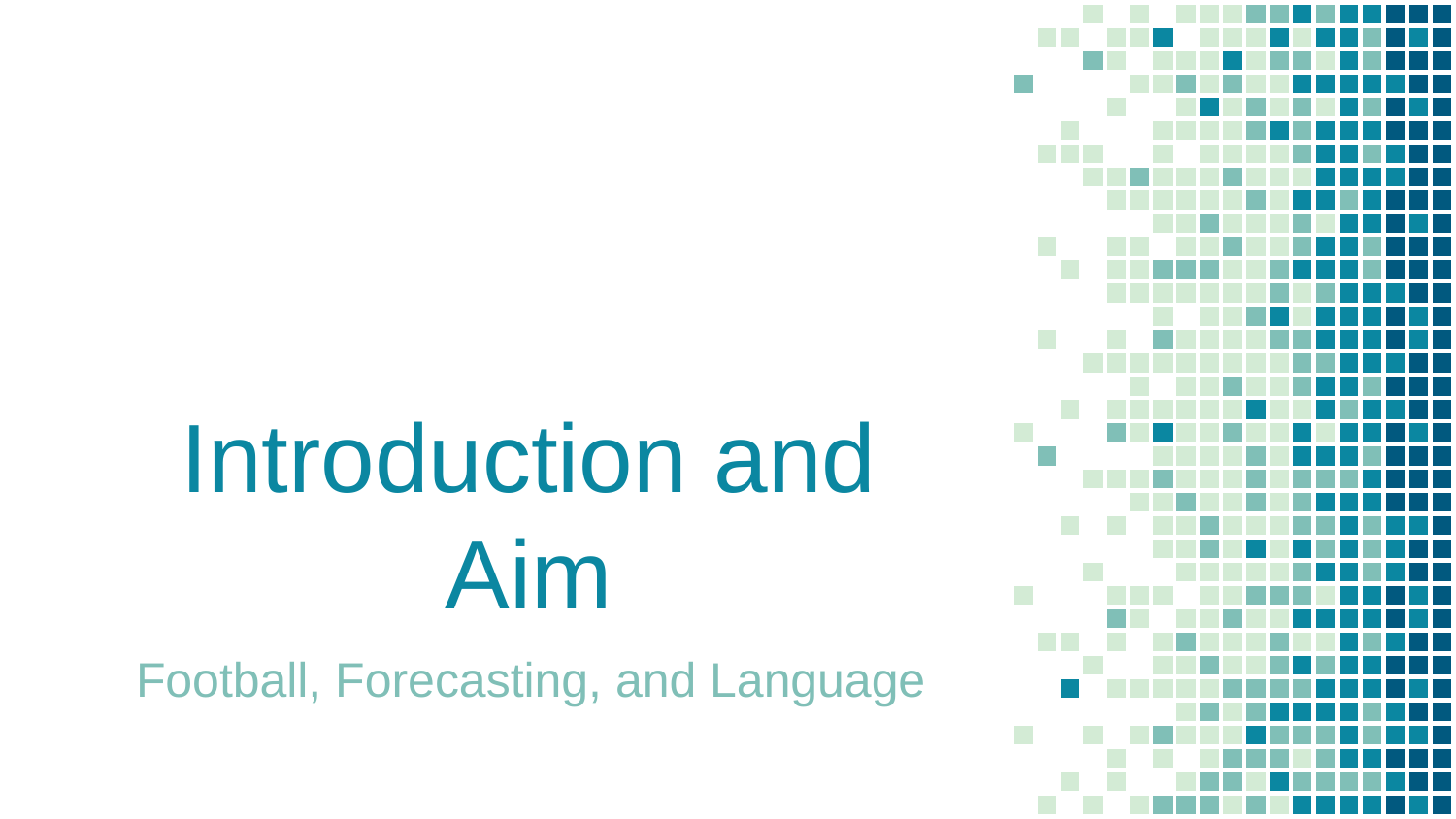

# Introduction and Aim
Football, Forecasting, and Language